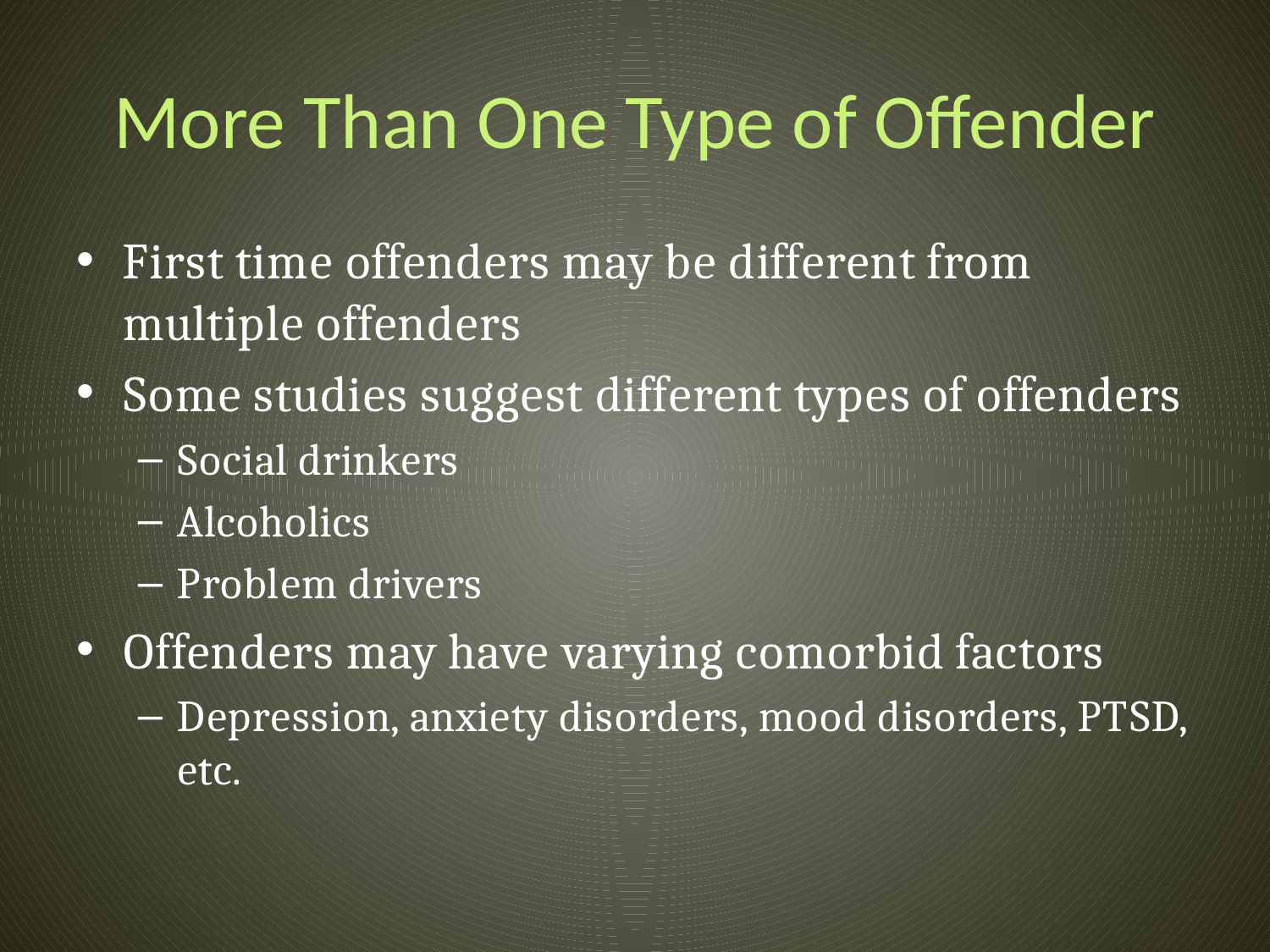

# More Than One Type of Offender
First time offenders may be different from multiple offenders
Some studies suggest different types of offenders
Social drinkers
Alcoholics
Problem drivers
Offenders may have varying comorbid factors
Depression, anxiety disorders, mood disorders, PTSD, etc.